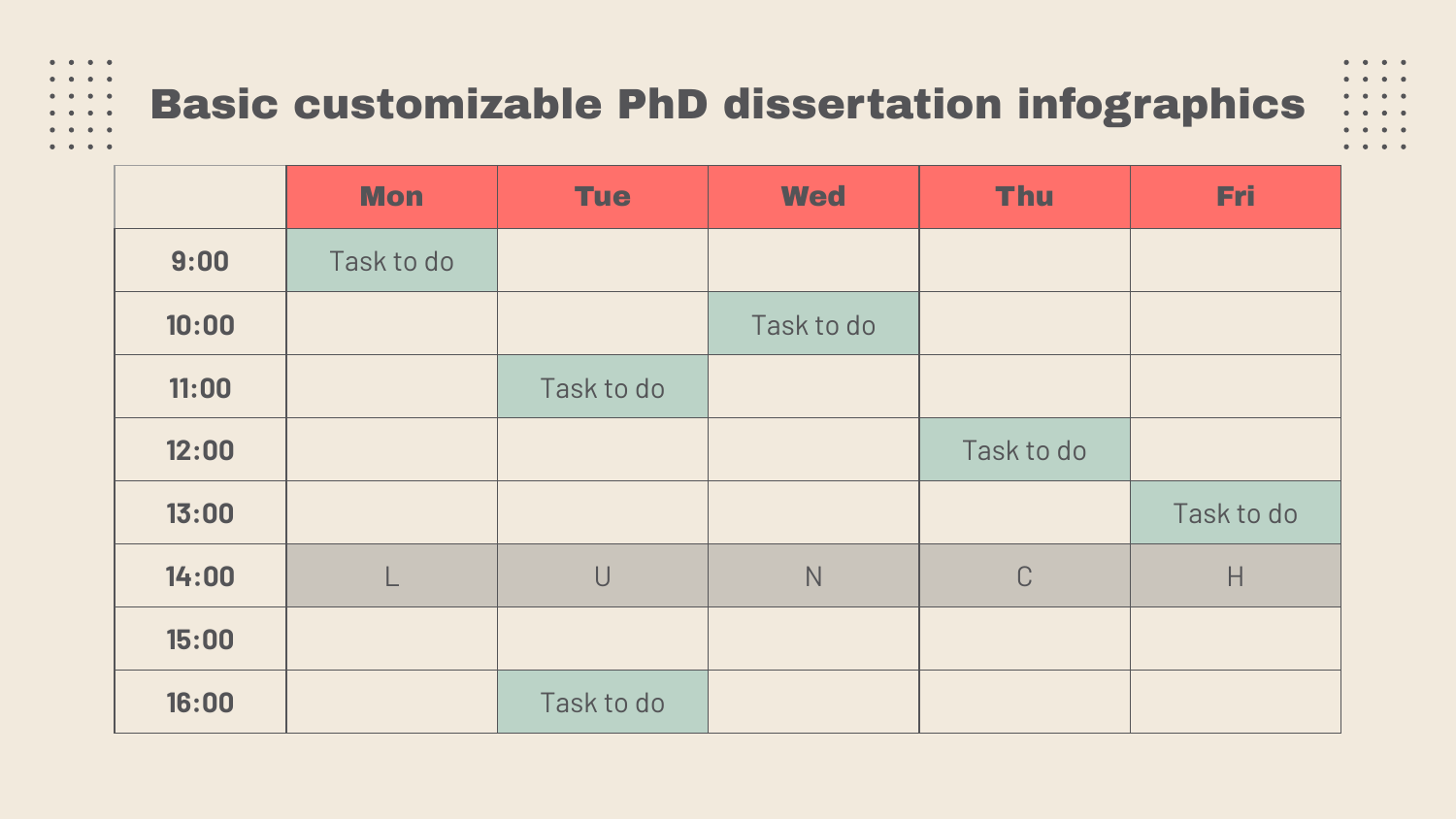

# Basic customizable PhD dissertation infographics
|  | Mon | Tue | Wed | Thu | Fri |
| --- | --- | --- | --- | --- | --- |
| 9:00 | Task to do |  |  |  |  |
| 10:00 |  |  | Task to do |  |  |
| 11:00 |  | Task to do |  |  |  |
| 12:00 |  |  |  | Task to do |  |
| 13:00 |  |  |  |  | Task to do |
| 14:00 | L | U | N | C | H |
| 15:00 |  |  |  |  |  |
| 16:00 |  | Task to do |  |  |  |